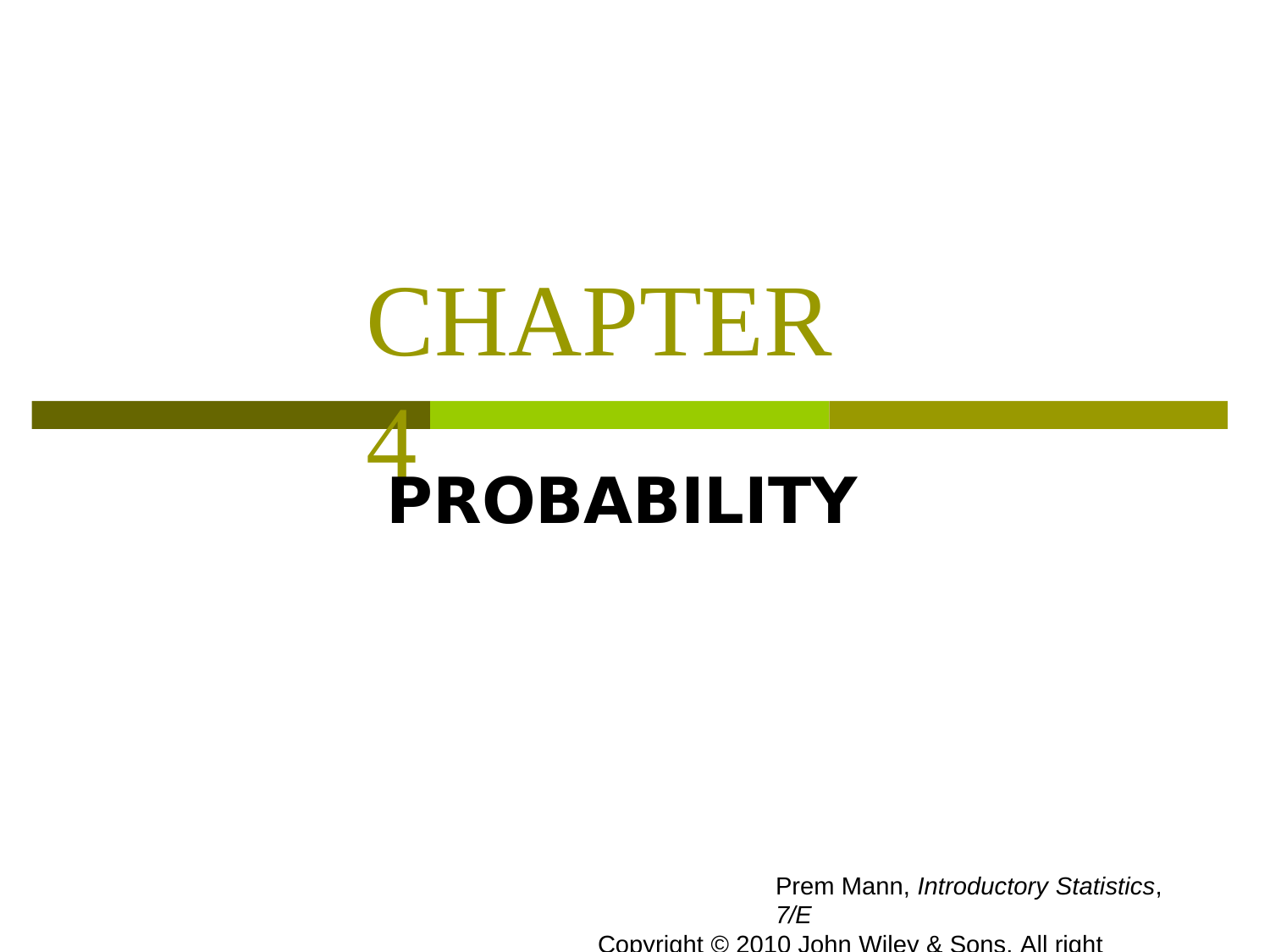

CHAPTER 4

PROBABILITY
Prem Mann, Introductory Statistics, 7/E
Copyright © 2010 John Wiley & Sons. All right reserved